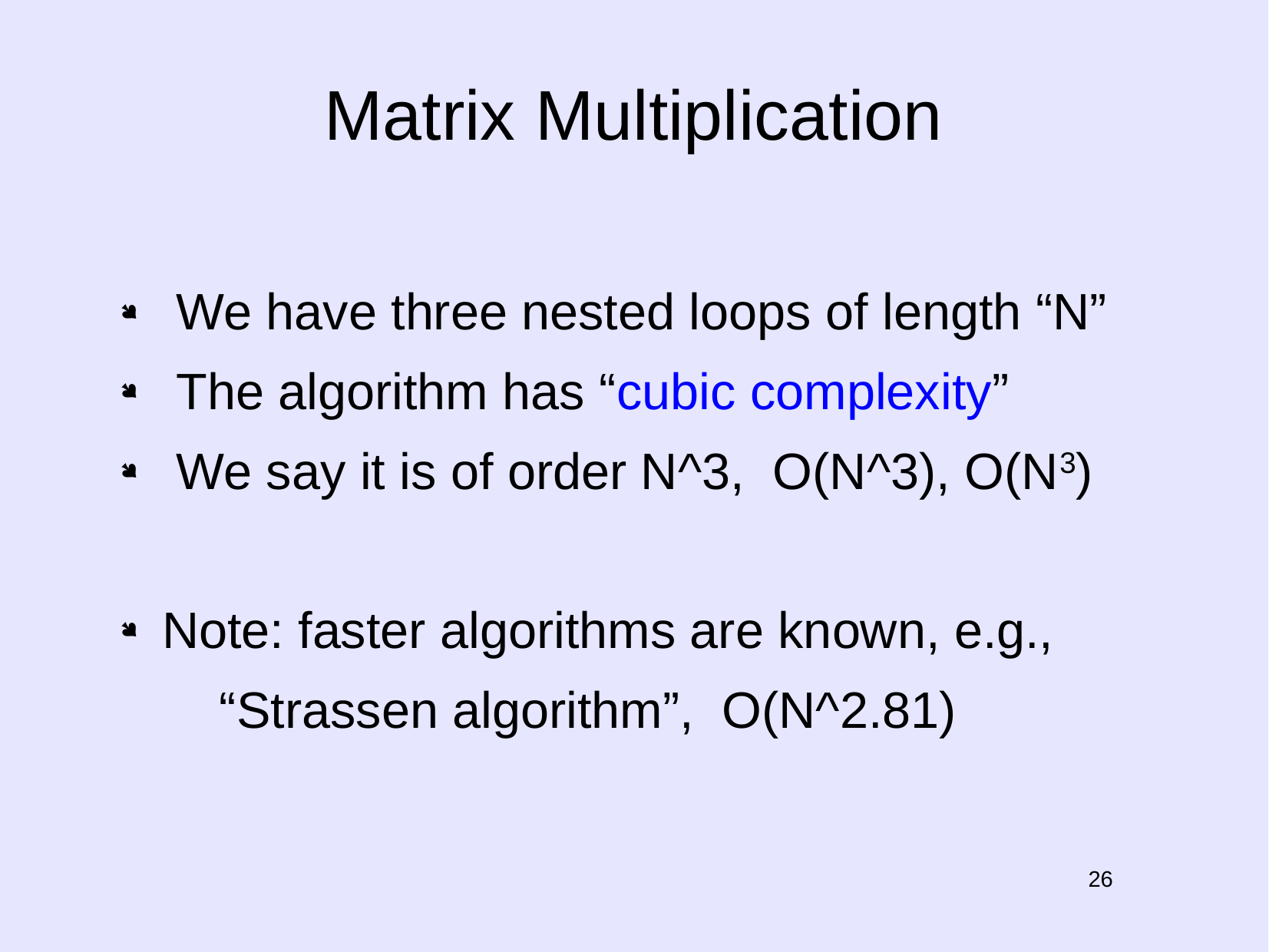

# Matrix Multiplication
 We have three nested loops of length “N”
 The algorithm has “cubic complexity”
 We say it is of order N^3,  O(N^3), O(N3)

Note: faster algorithms are known, e.g.,
       “Strassen algorithm”,  O(N^2.81)
26